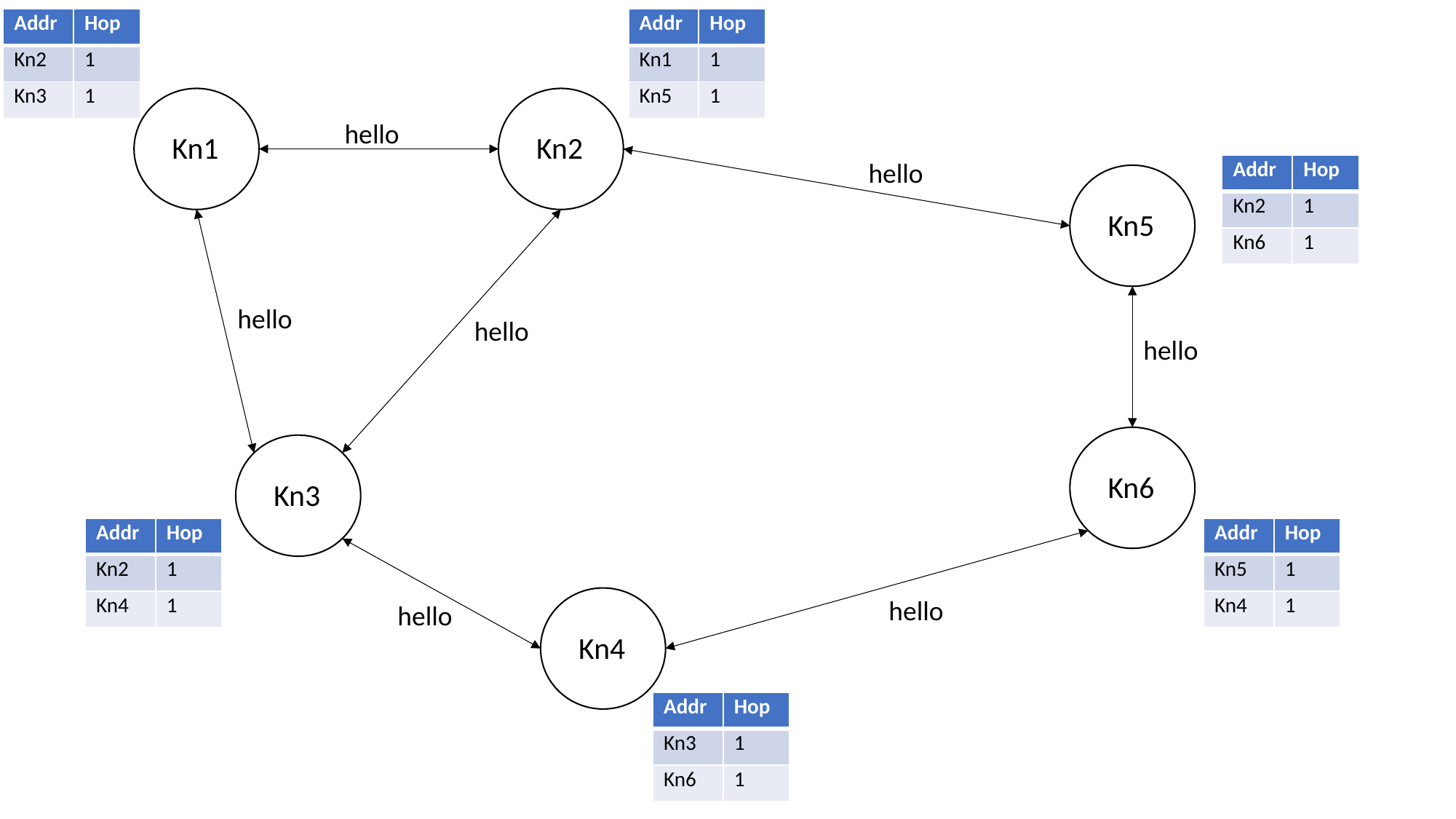

| Addr | Hop |
| --- | --- |
| Kn2 | 1 |
| Kn3 | 1 |
| Addr | Hop |
| --- | --- |
| Kn1 | 1 |
| Kn5 | 1 |

hello
Kn1
Kn2
hello
| Addr | Hop |
| --- | --- |
| Kn2 | 1 |
| Kn6 | 1 |

Kn5
hello
hello
hello

Kn6
Kn3
| Addr | Hop |
| --- | --- |
| Kn2 | 1 |
| Kn4 | 1 |
| Addr | Hop |
| --- | --- |
| Kn5 | 1 |
| Kn4 | 1 |

hello
hello
Kn4
| Addr | Hop |
| --- | --- |
| Kn3 | 1 |
| Kn6 | 1 |